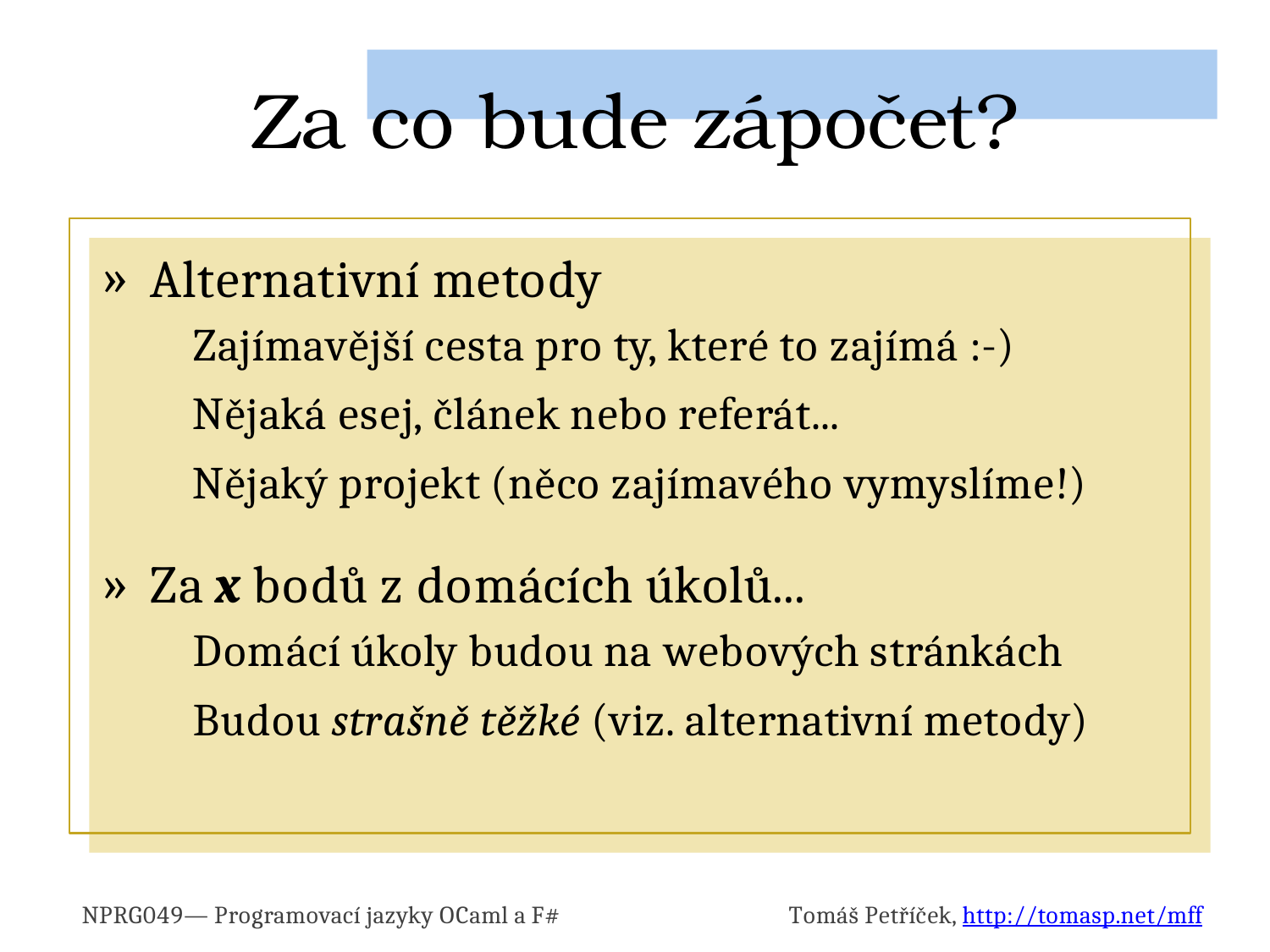

# Za co bude zápočet?
Alternativní metody
Zajímavější cesta pro ty, které to zajímá :-)
Nějaká esej, článek nebo referát...
Nějaký projekt (něco zajímavého vymyslíme!)
Za x bodů z domácích úkolů...
Domácí úkoly budou na webových stránkách
Budou strašně těžké (viz. alternativní metody)